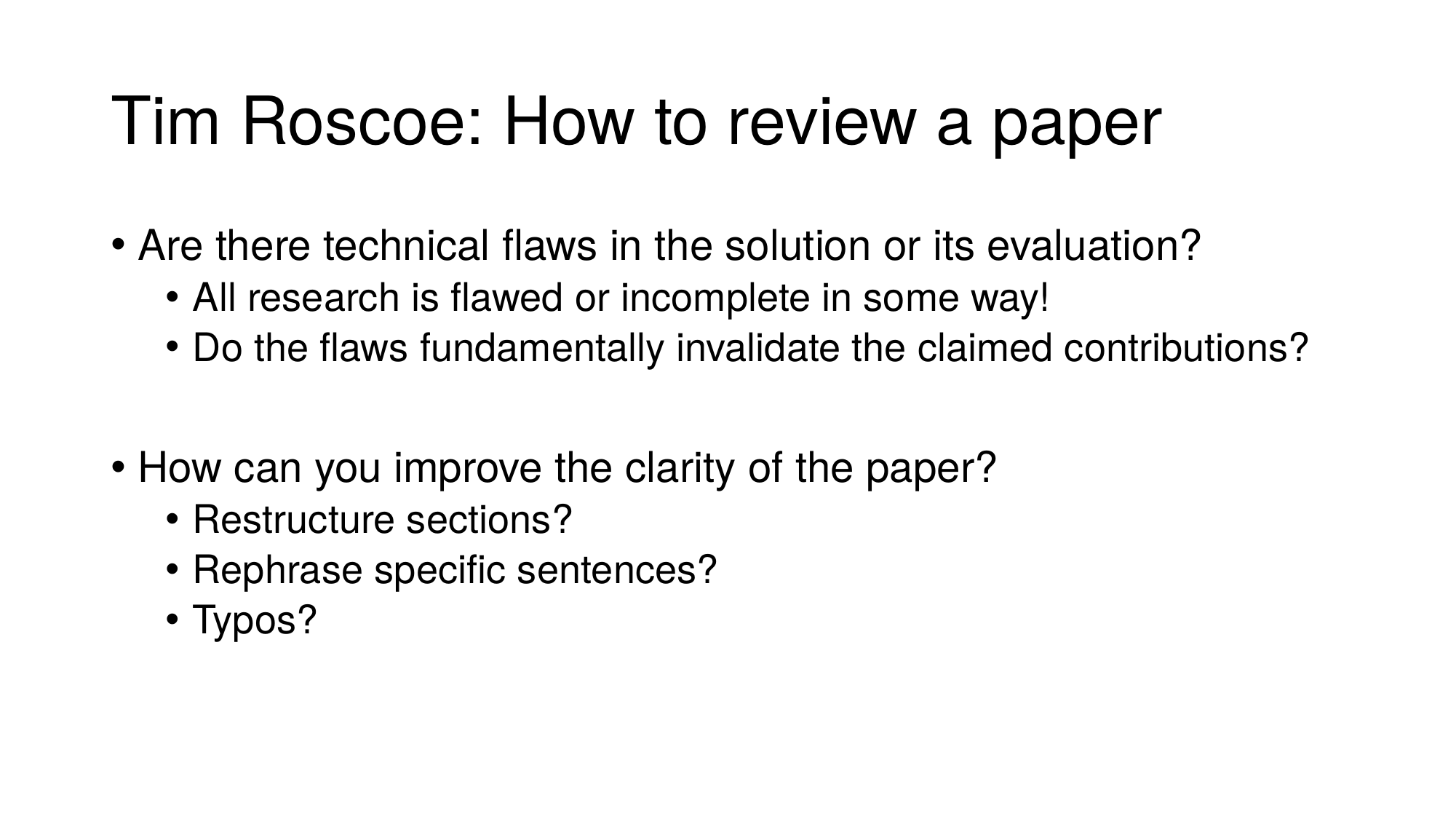

# Tim Roscoe: How to review a paper
Are there technical flaws in the solution or its evaluation?
All research is flawed or incomplete in some way!
Do the flaws fundamentally invalidate the claimed contributions?

How can you improve the clarity of the paper?
Restructure sections?
Rephrase specific sentences?
Typos?